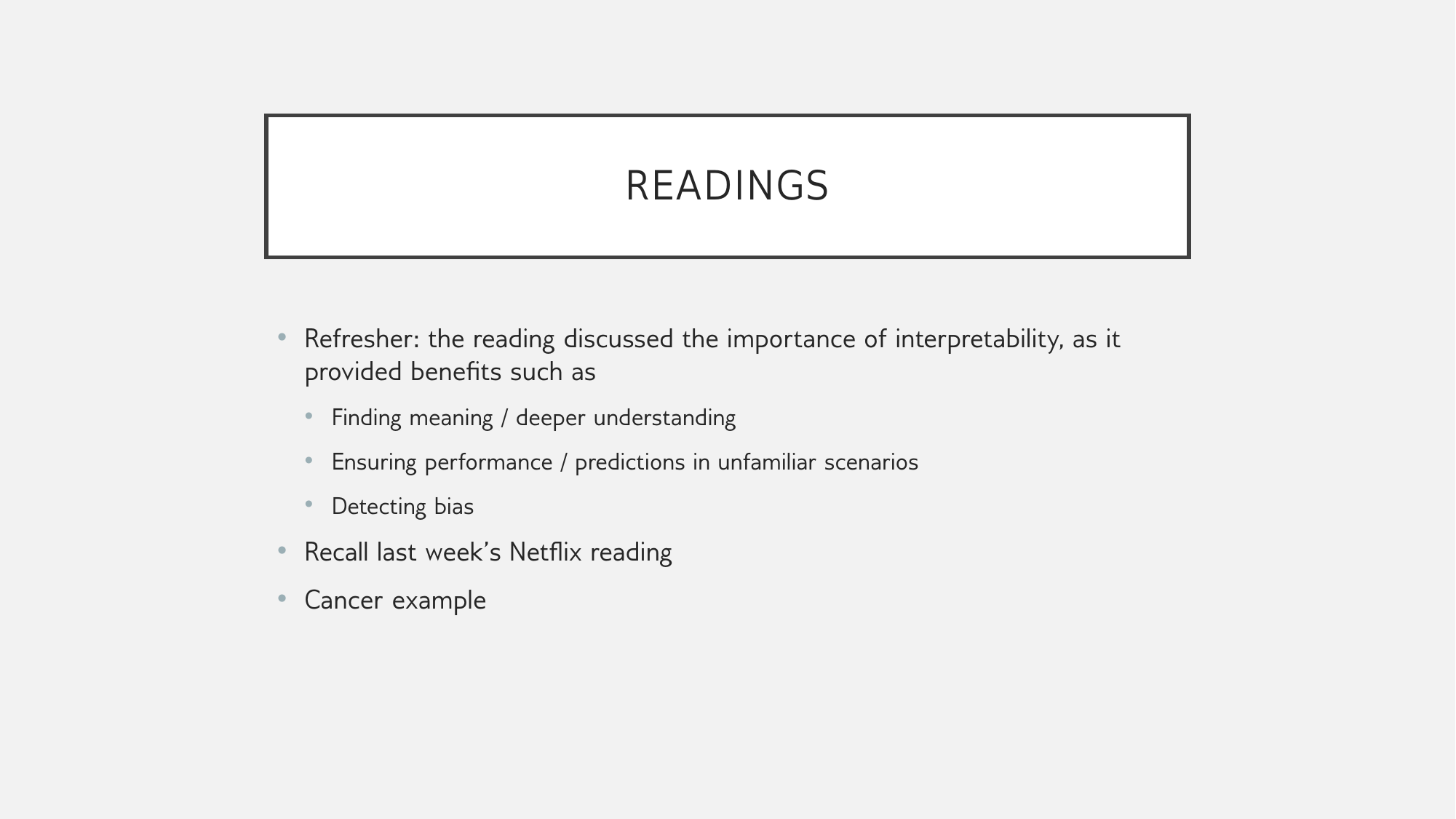

# readings
Refresher: the reading discussed the importance of interpretability, as it provided benefits such as
Finding meaning / deeper understanding
Ensuring performance / predictions in unfamiliar scenarios
Detecting bias
Recall last week’s Netflix reading
Cancer example